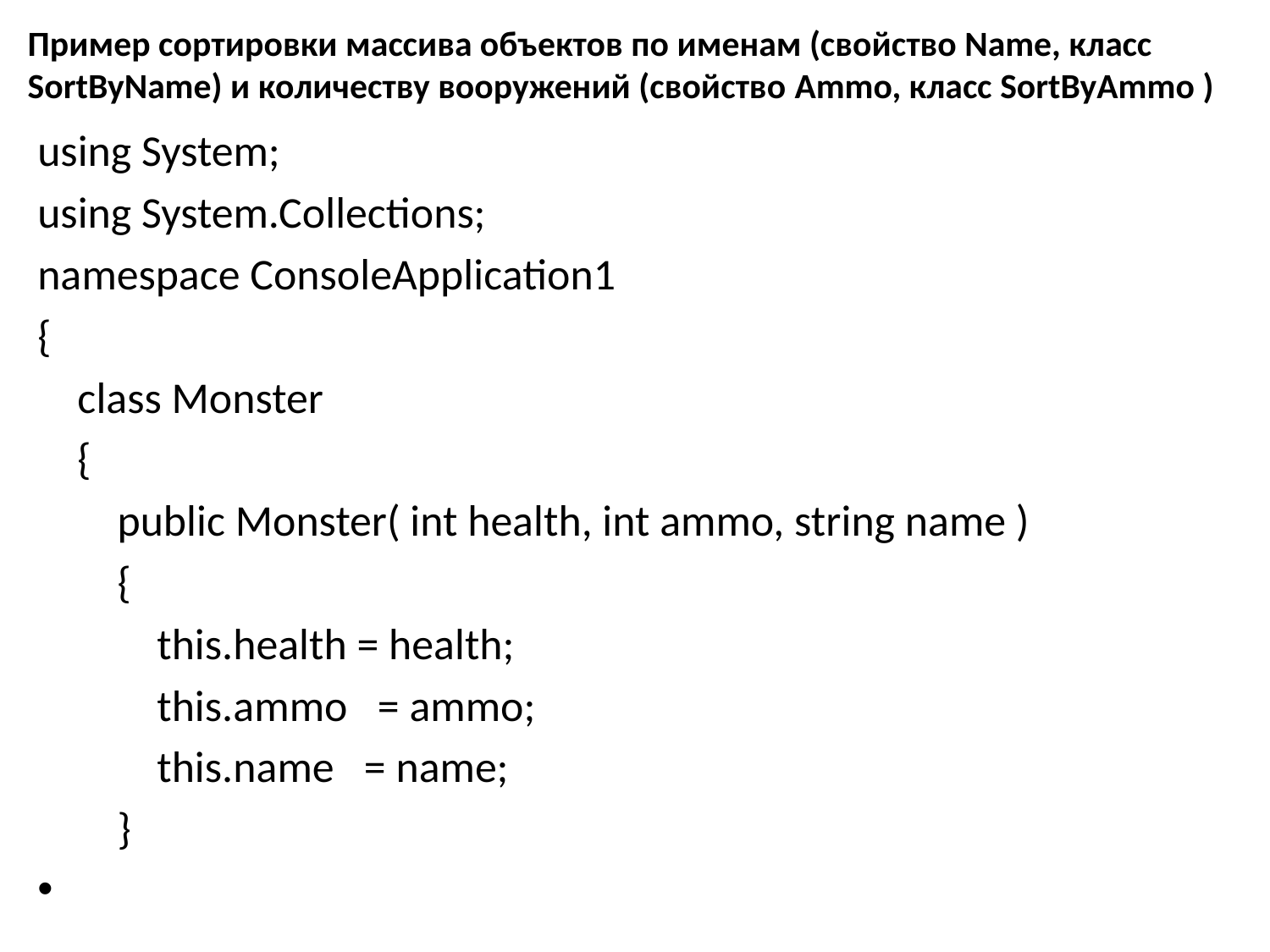

# Пример сортировки массива объектов по именам (свойство Name, класс SortByName) и количеству вооружений (свойство Ammo, класс SortByAmmo )
using System;
using System.Collections;
namespace ConsoleApplication1
{
    class Monster
    {
        public Monster( int health, int ammo, string name )
        {
            this.health = health;
            this.ammo   = ammo;
            this.name   = name;
        }